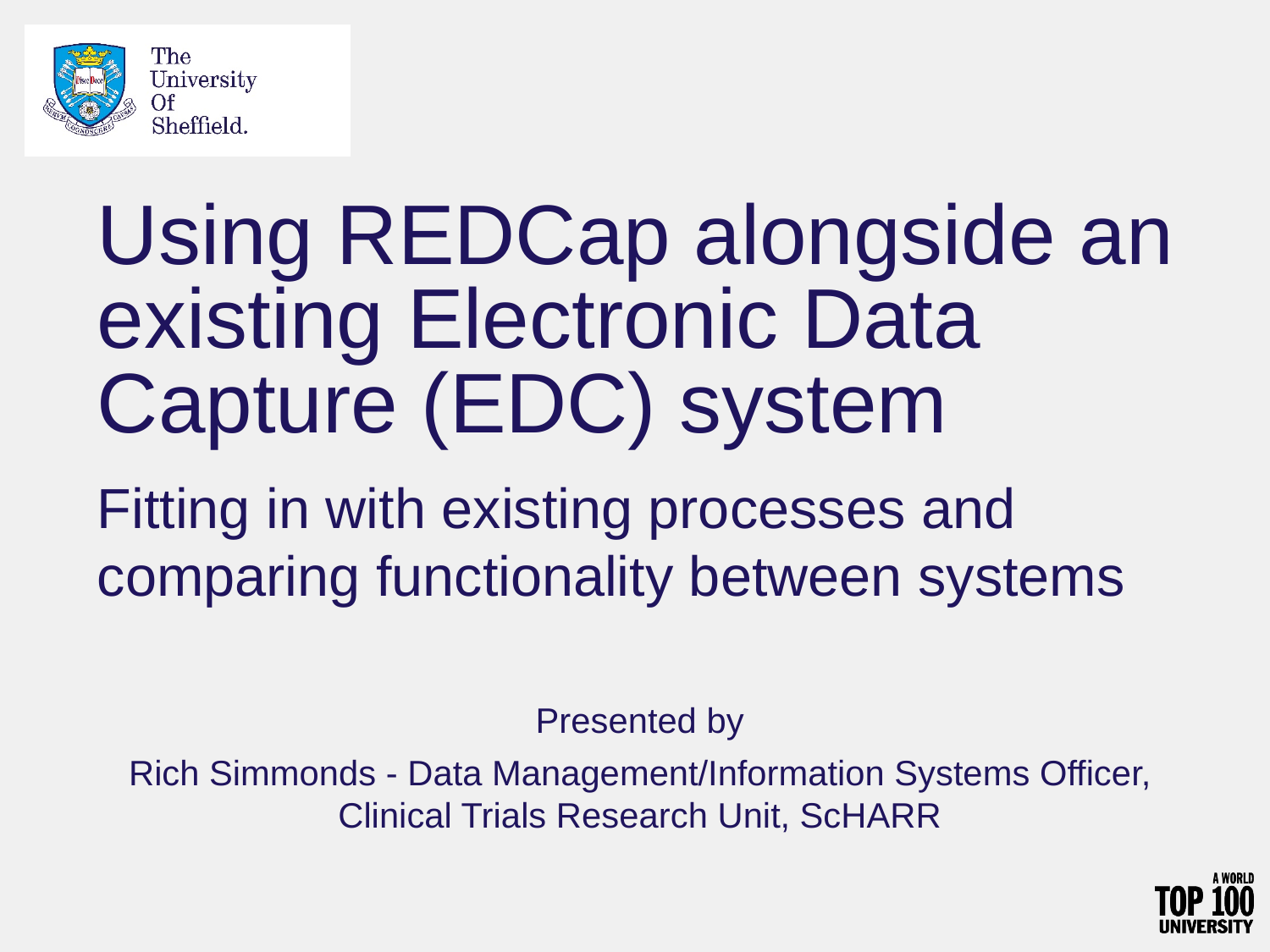

# Using REDCap alongside an existing Electronic Data Capture (EDC) system
Fitting in with existing processes and comparing functionality between systems
Presented by
Rich Simmonds - Data Management/Information Systems Officer, Clinical Trials Research Unit, ScHARR